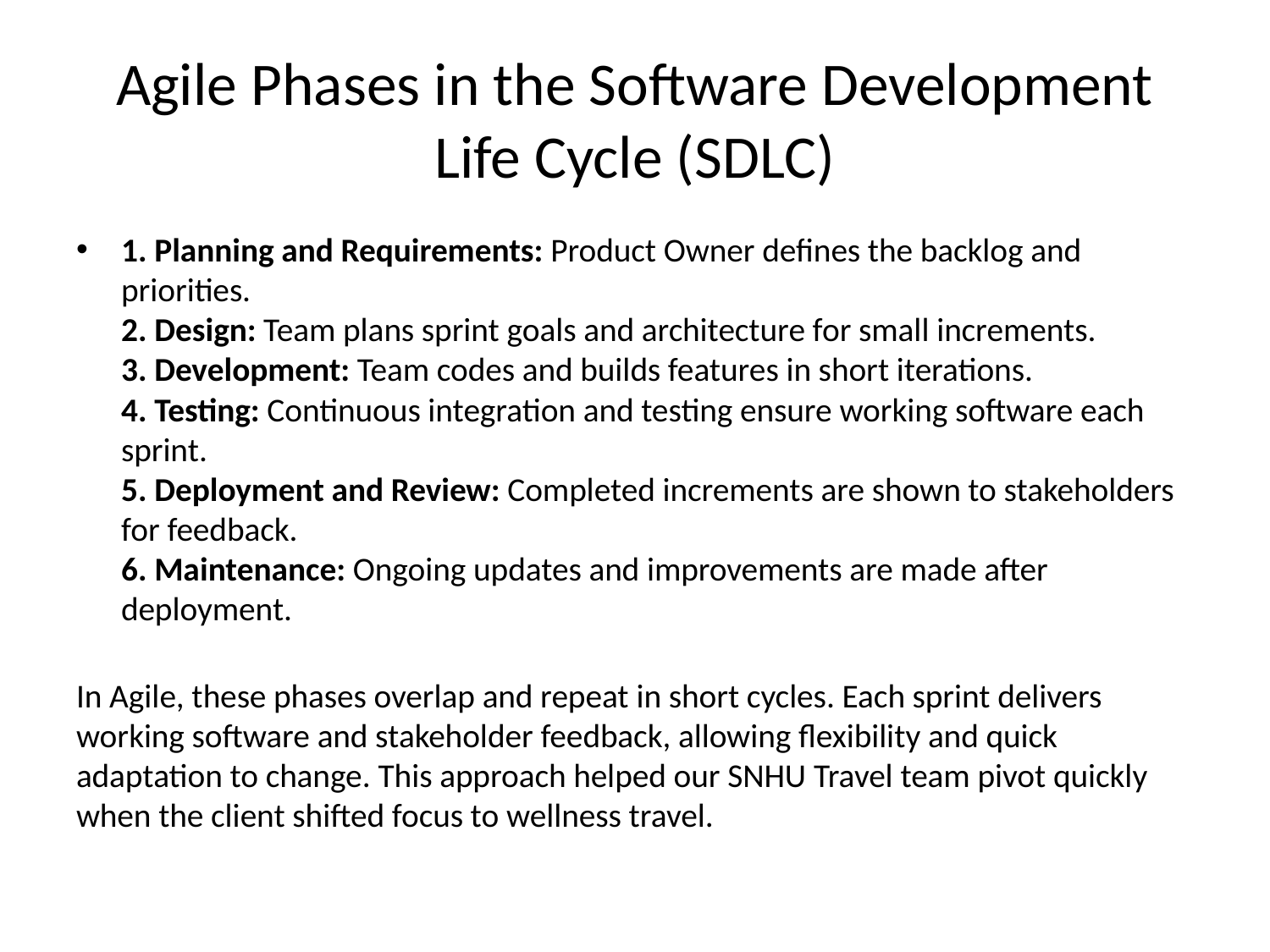

# Agile Phases in the Software Development Life Cycle (SDLC)
1. Planning and Requirements: Product Owner defines the backlog and priorities.
2. Design: Team plans sprint goals and architecture for small increments.
3. Development: Team codes and builds features in short iterations.
4. Testing: Continuous integration and testing ensure working software each sprint.
5. Deployment and Review: Completed increments are shown to stakeholders for feedback.
6. Maintenance: Ongoing updates and improvements are made after deployment.
In Agile, these phases overlap and repeat in short cycles. Each sprint delivers working software and stakeholder feedback, allowing flexibility and quick adaptation to change. This approach helped our SNHU Travel team pivot quickly when the client shifted focus to wellness travel.